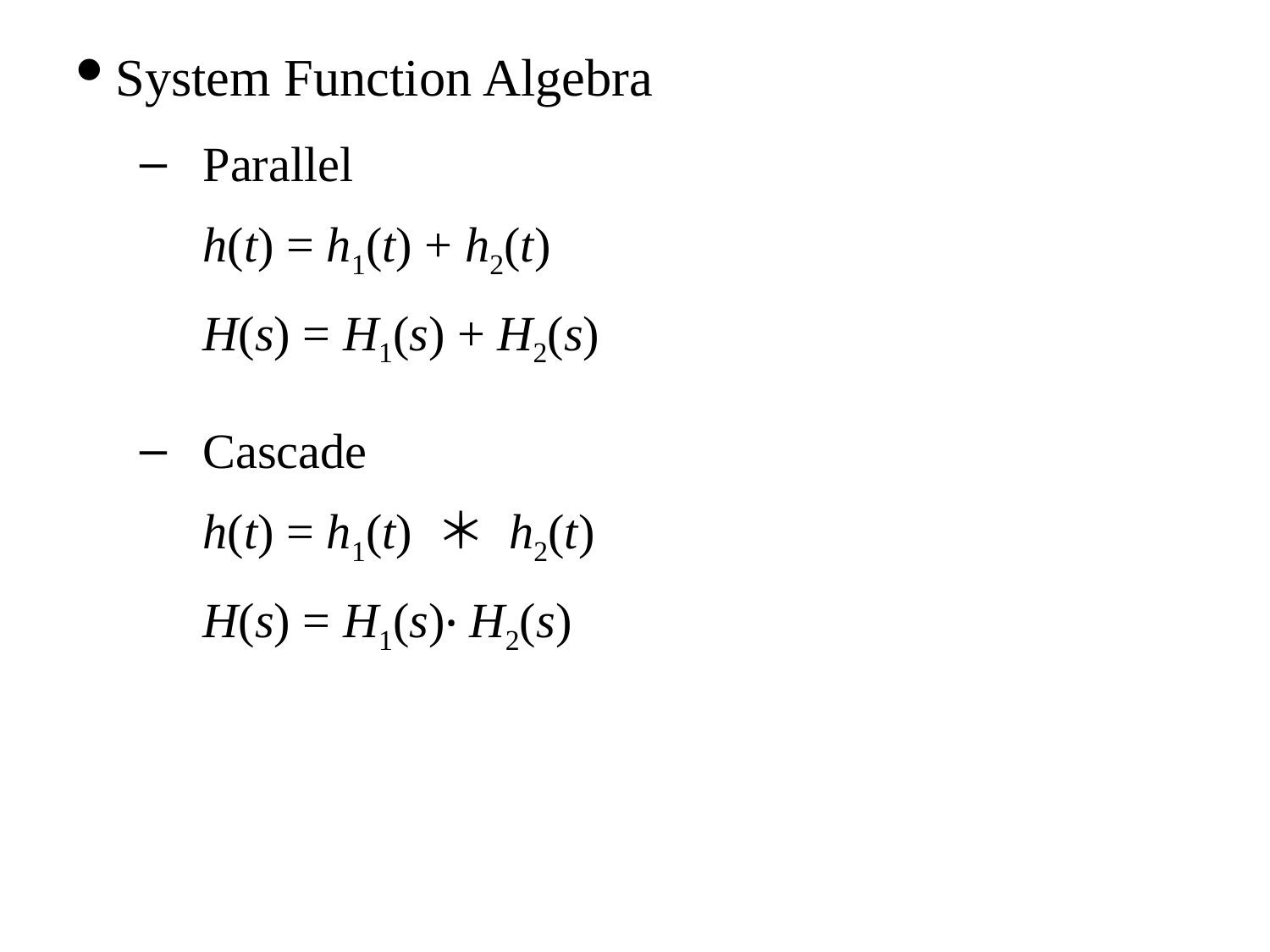

System Function Algebra
Parallel
h(t) = h1(t) + h2(t)
H(s) = H1(s) + H2(s)
Cascade
h(t) = h1(t) ＊ h2(t)
H(s) = H1(s)‧ H2(s)